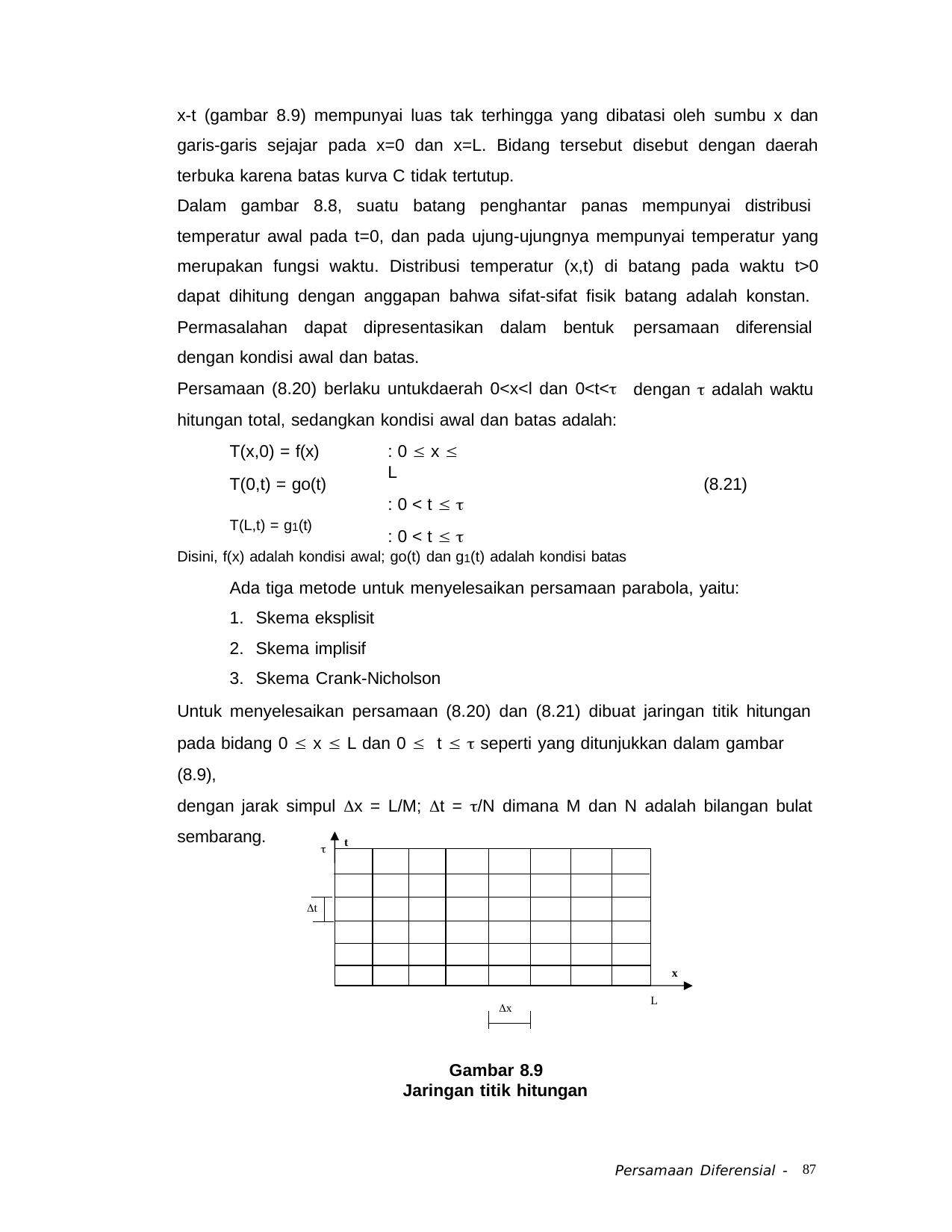

x-t (gambar 8.9) mempunyai luas tak terhingga yang dibatasi oleh sumbu x dan garis-garis sejajar pada x=0 dan x=L. Bidang tersebut disebut dengan daerah terbuka karena batas kurva C tidak tertutup.
Dalam  gambar  8.8,  suatu  batang  penghantar  panas  mempunyai  distribusi
temperatur awal pada t=0, dan pada ujung-ujungnya mempunyai temperatur yang merupakan fungsi waktu. Distribusi temperatur (x,t) di batang pada waktu t>0 dapat dihitung dengan anggapan bahwa sifat-sifat fisik batang adalah konstan.
Permasalahan  dapat  dipresentasikan  dalam  bentuk dengan kondisi awal dan batas.
Persamaan (8.20) berlaku untukdaerah 0<x<l dan 0<t<τ hitungan total, sedangkan kondisi awal dan batas adalah:
persamaan  diferensial
dengan τ adalah waktu
T(x,0) = f(x)
T(0,t) = go(t)
T(L,t) = g1(t)
: 0 ≤ x ≤ L
: 0 < t ≤ τ
: 0 < t ≤ τ
(8.21)
Disini, f(x) adalah kondisi awal; go(t) dan g1(t) adalah kondisi batas
Ada tiga metode untuk menyelesaikan persamaan parabola, yaitu:
Skema eksplisit
Skema implisif
Skema Crank-Nicholson
Untuk menyelesaikan persamaan (8.20) dan (8.21) dibuat jaringan titik hitungan pada bidang 0 ≤ x ≤ L dan 0 ≤ t ≤ τ seperti yang ditunjukkan dalam gambar (8.9),
dengan jarak simpul Δx = L/M; Δt = τ/N dimana M dan N adalah bilangan bulat sembarang.

t
τ

Δt
x
L
Δx

Gambar 8.9 Jaringan titik hitungan
Persamaan Diferensial -
87